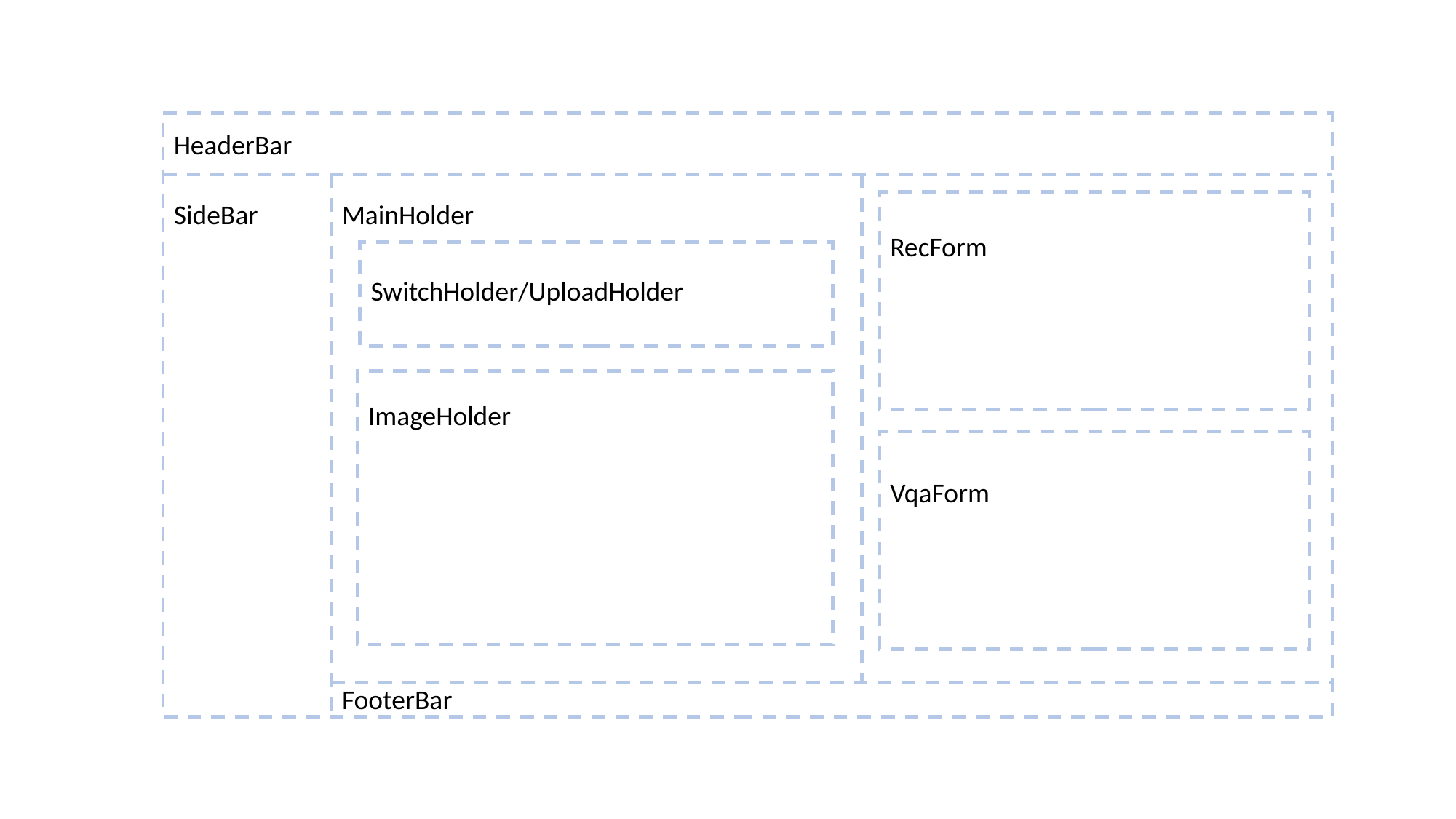

HeaderBar
SideBar
MainHolder

RecForm

SwitchHolder/UploadHolder

ImageHolder

VqaForm
FooterBar